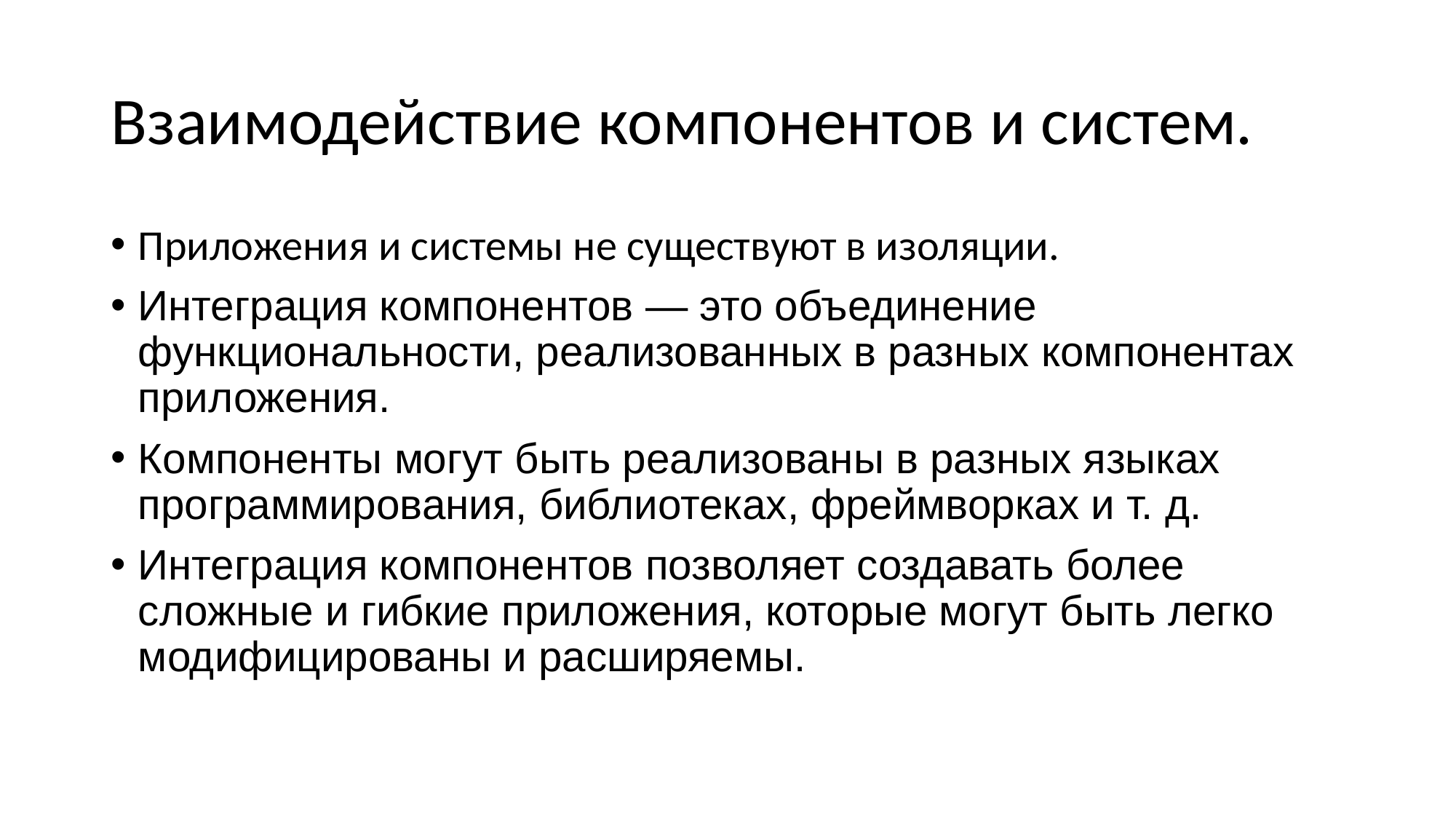

# Взаимодействие компонентов и систем.
Приложения и системы не существуют в изоляции.
Интеграция компонентов — это объединение функциональности, реализованных в разных компонентах приложения.
Компоненты могут быть реализованы в разных языках программирования, библиотеках, фреймворках и т. д.
Интеграция компонентов позволяет создавать более сложные и гибкие приложения, которые могут быть легко модифицированы и расширяемы.